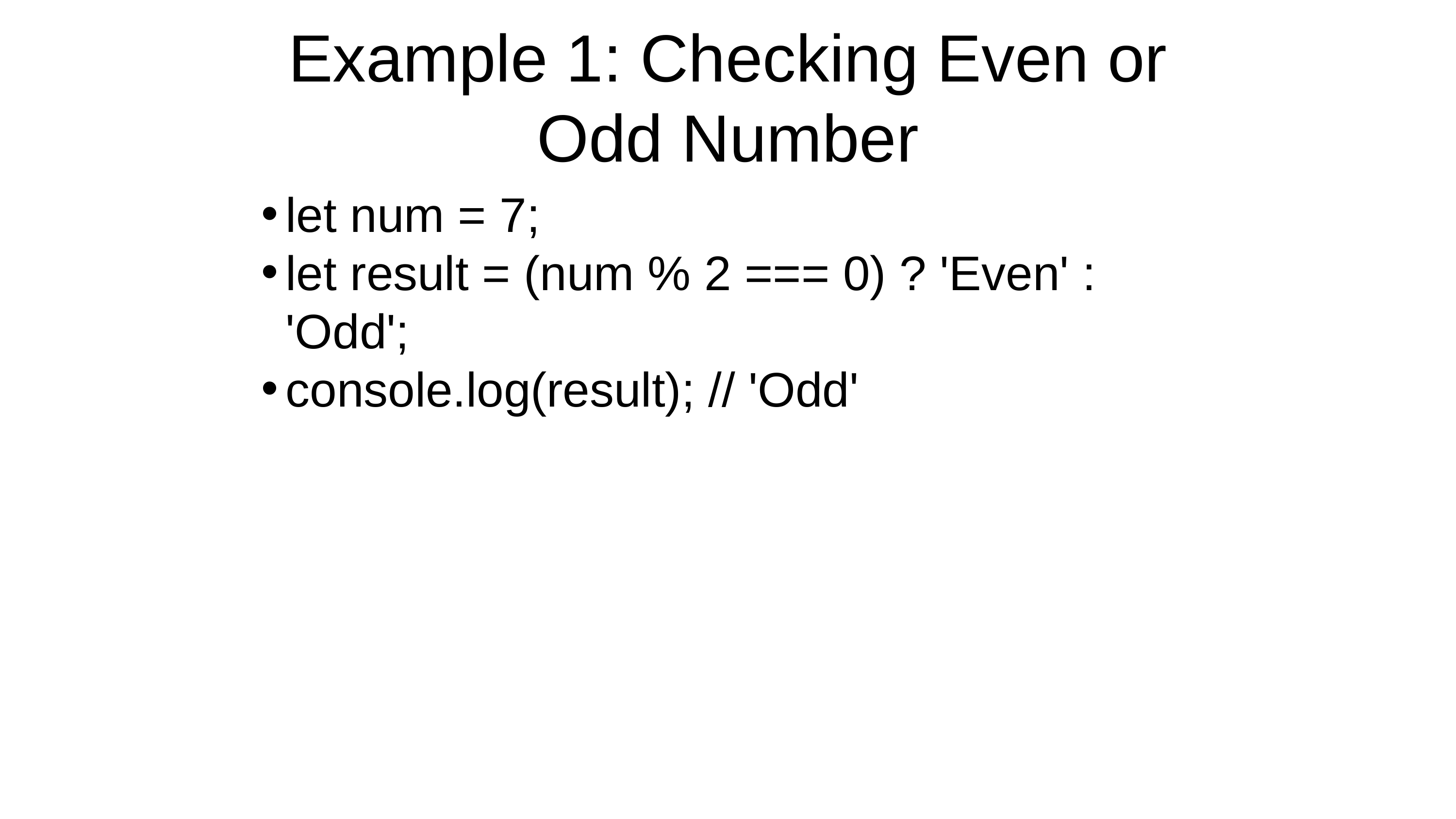

Example 1: Checking Even or Odd Number

let num = 7;
let result = (num % 2 === 0) ? 'Even' : 'Odd';
console.log(result); // 'Odd'